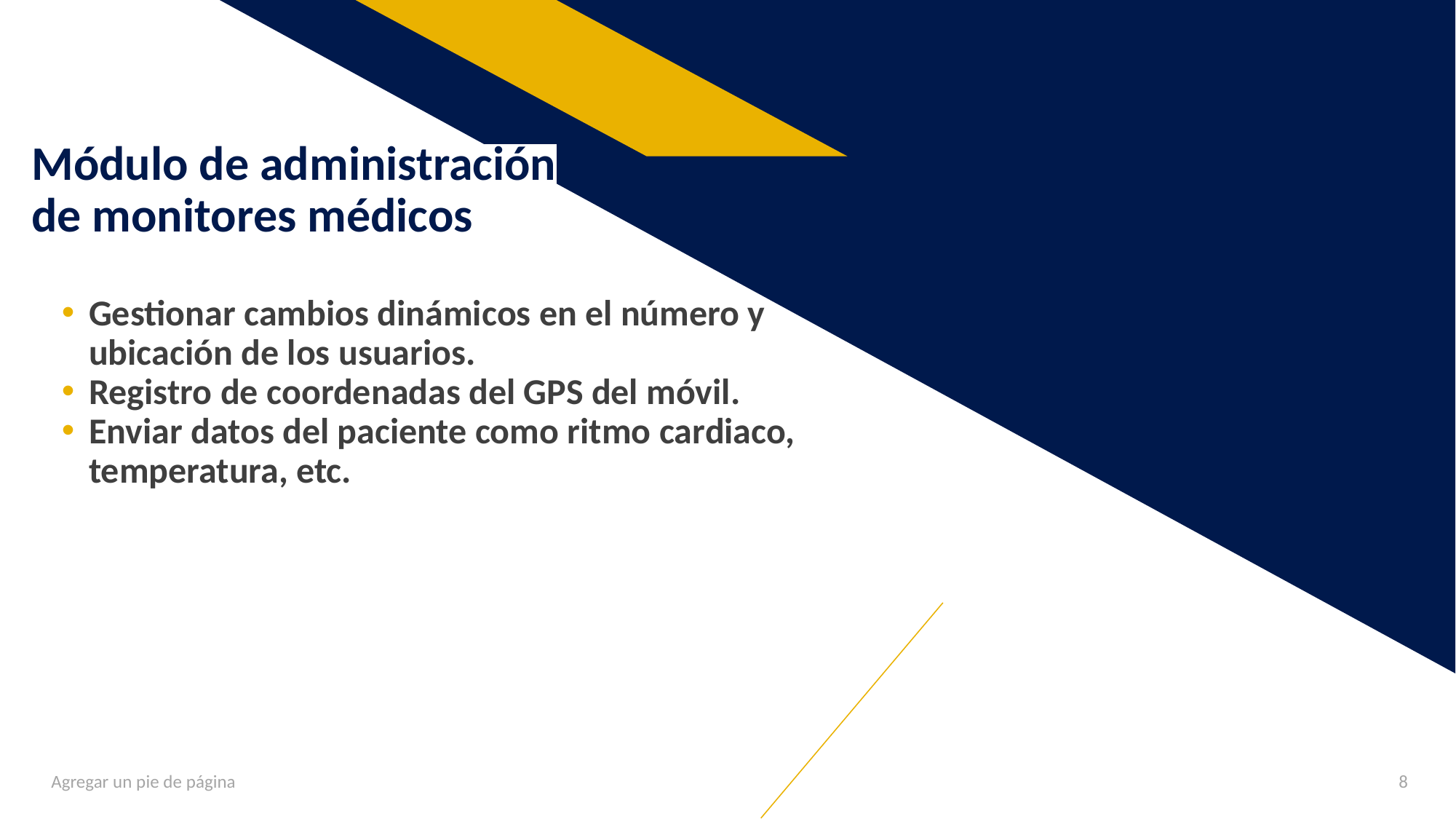

# Módulo de administración de monitores médicos
Gestionar cambios dinámicos en el número y ubicación de los usuarios.
Registro de coordenadas del GPS del móvil.
Enviar datos del paciente como ritmo cardiaco, temperatura, etc.
Agregar un pie de página
8